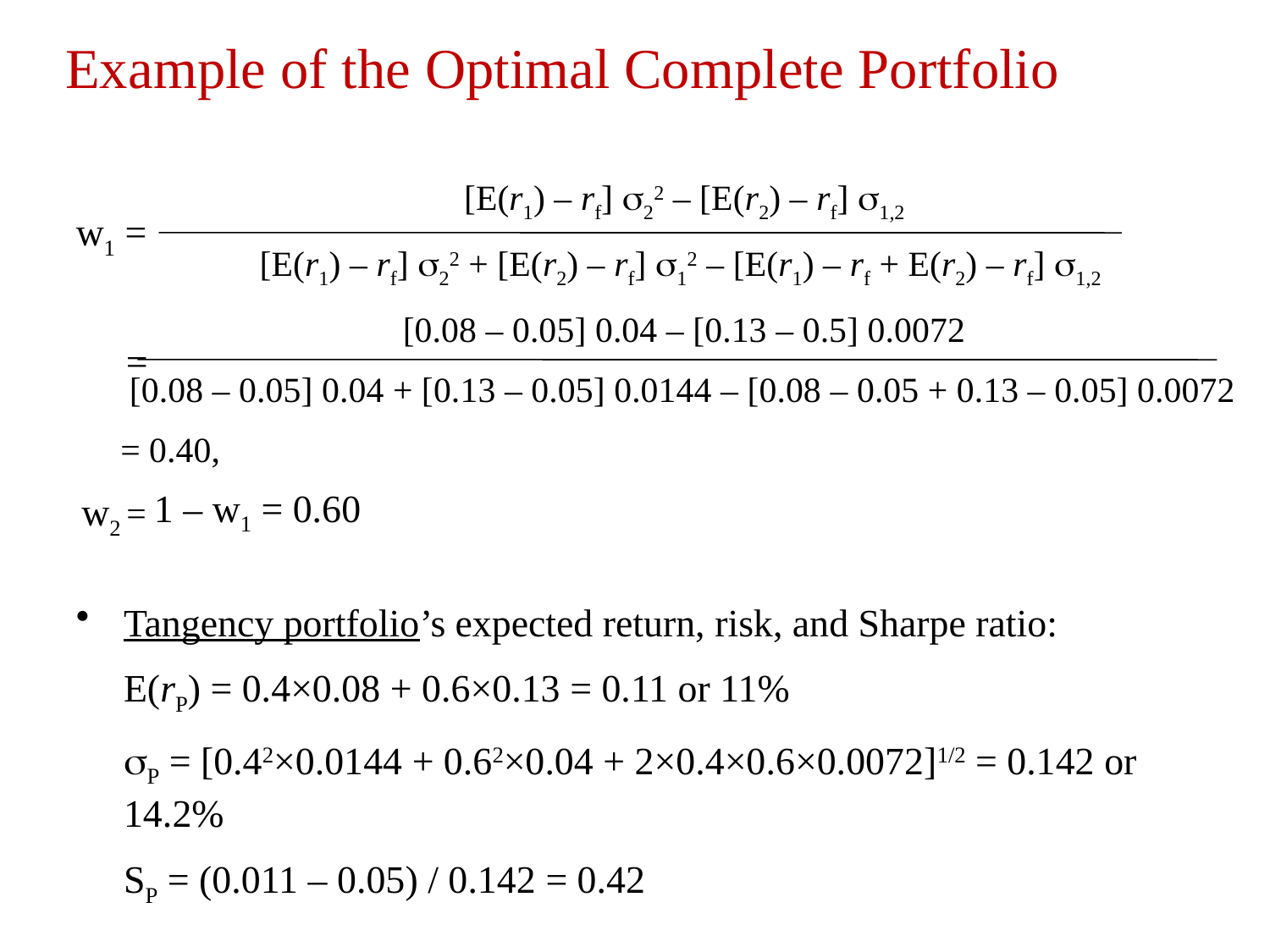

# Example of the Optimal Complete Portfolio
	 [E(r1) – rf] σ22 – [E(r2) – rf] σ1,2
		 [E(r1) – rf] σ22 + [E(r2) – rf] σ12 – [E(r1) – rf + E(r2) – rf] σ1,2
	 [0.08 – 0.05] 0.04 – [0.13 – 0.5] 0.0072
      [0.08 – 0.05] 0.04 + [0.13 – 0.05] 0.0144 – [0.08 – 0.05 + 0.13 – 0.05] 0.0072
     = 0.40,
        1 – w1 = 0.60

Tangency portfolio’s expected return, risk, and Sharpe ratio:
	E(rP) = 0.4×0.08 + 0.6×0.13 = 0.11 or 11%
	σP = [0.42×0.0144 + 0.62×0.04 + 2×0.4×0.6×0.0072]1/2 = 0.142 or 14.2%
	SP = (0.011 – 0.05) / 0.142 = 0.42
w1 =

     =

w2 =